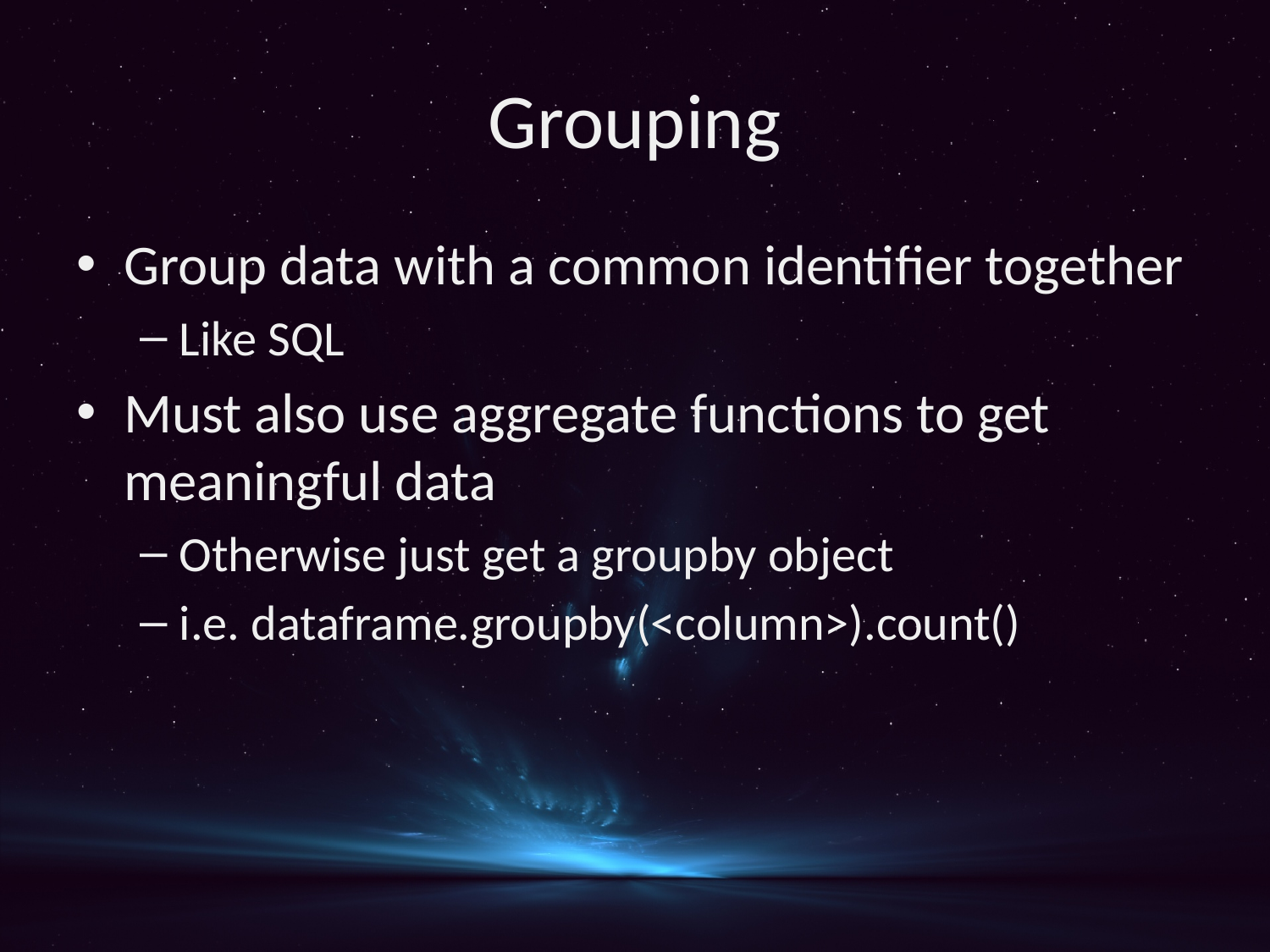

# Grouping
Group data with a common identifier together
Like SQL
Must also use aggregate functions to get meaningful data
Otherwise just get a groupby object
i.e. dataframe.groupby(<column>).count()